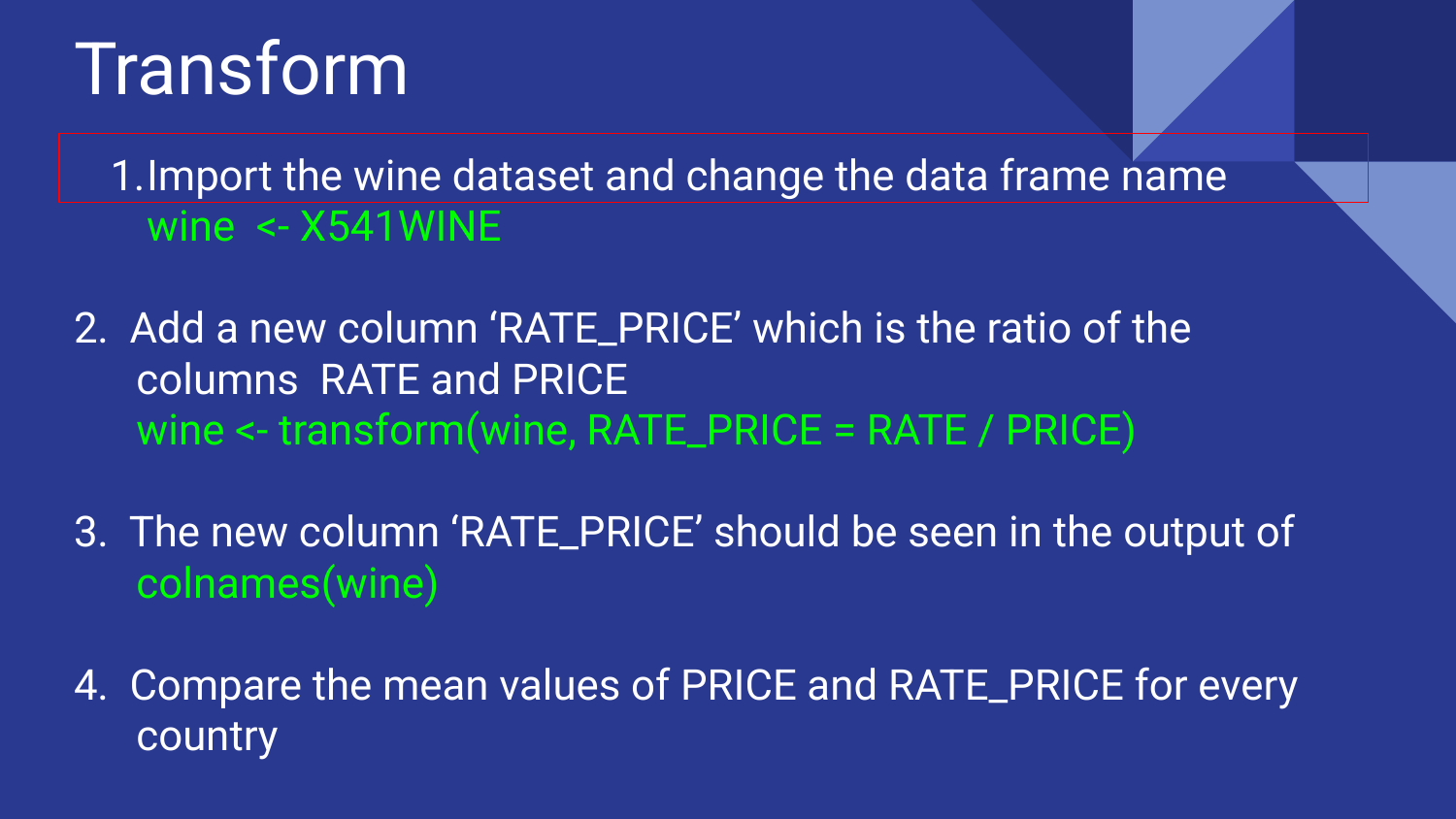

# Transform

Import the wine dataset and change the data frame name
       wine  <- X541WINE

2.  Add a new column ‘RATE_PRICE’ which is the ratio of the
      columns  RATE and PRICE
      wine <- transform(wine, RATE_PRICE = RATE / PRICE)

3.  The new column ‘RATE_PRICE’ should be seen in the output of
      colnames(wine)

4.  Compare the mean values of PRICE and RATE_PRICE for every
      country